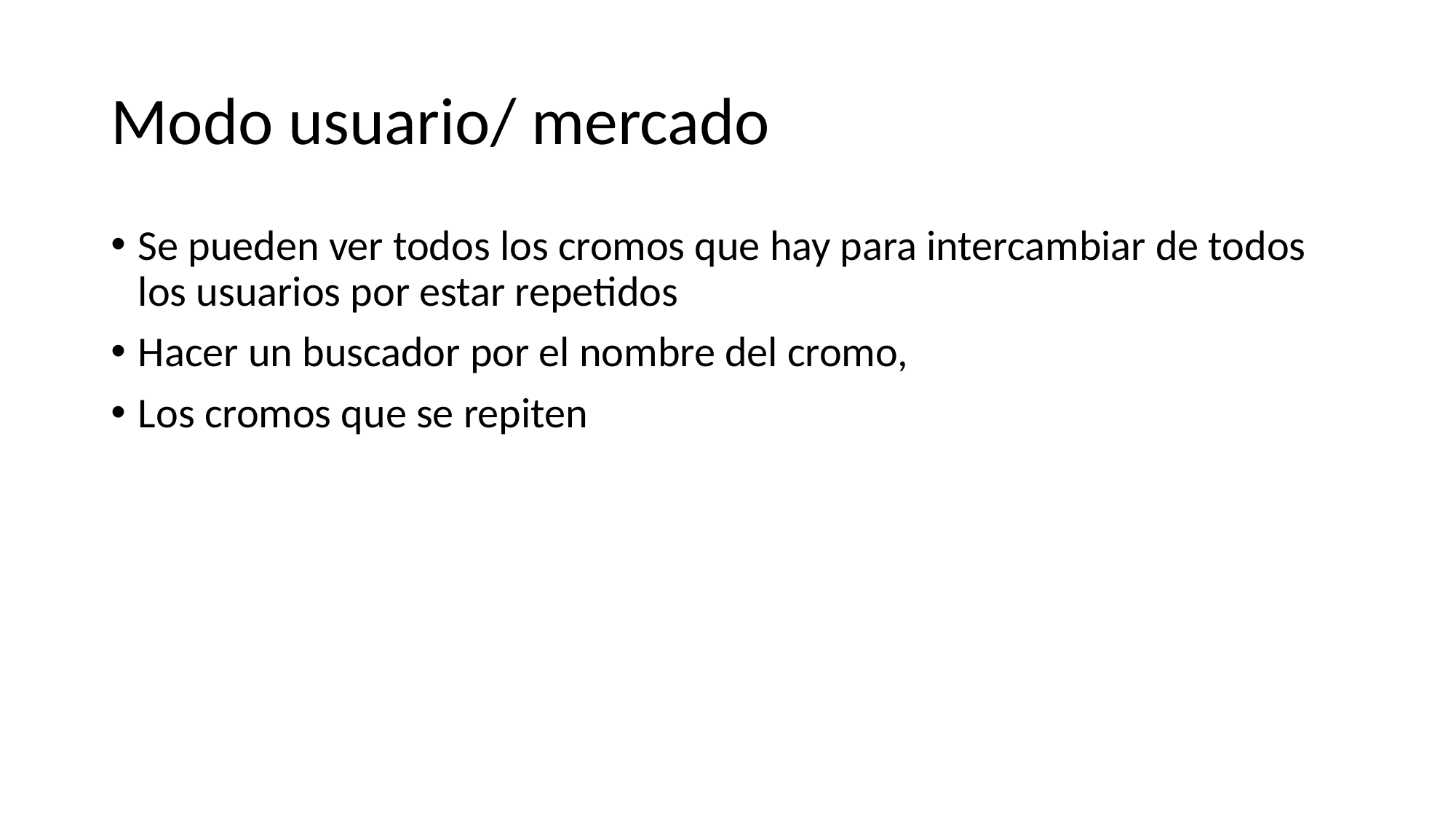

# Modo usuario/ mercado
Se pueden ver todos los cromos que hay para intercambiar de todos los usuarios por estar repetidos
Hacer un buscador por el nombre del cromo,
Los cromos que se repiten